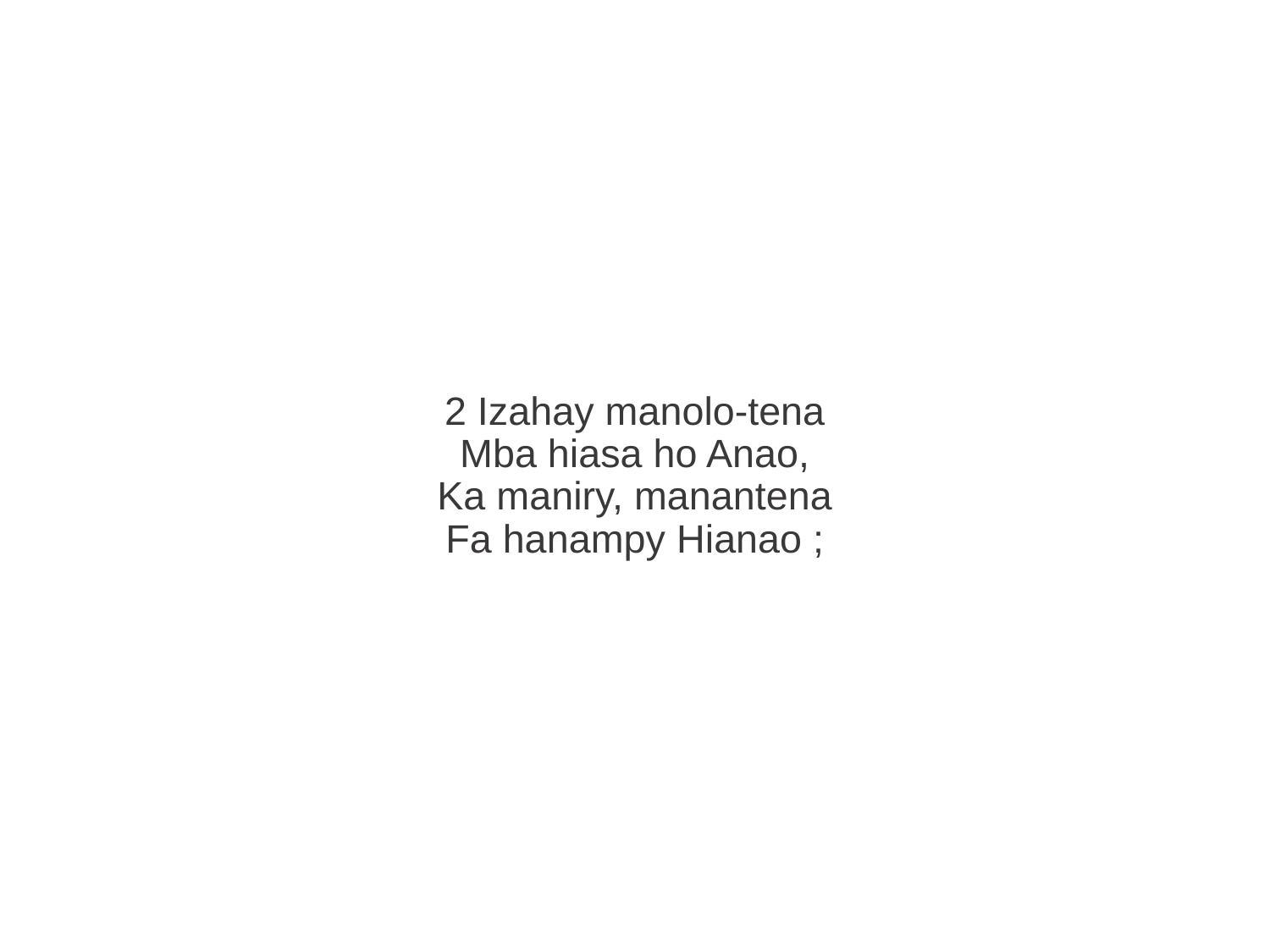

2 Izahay manolo-tena
Mba hiasa ho Anao,
Ka maniry, manantena
Fa hanampy Hianao ;